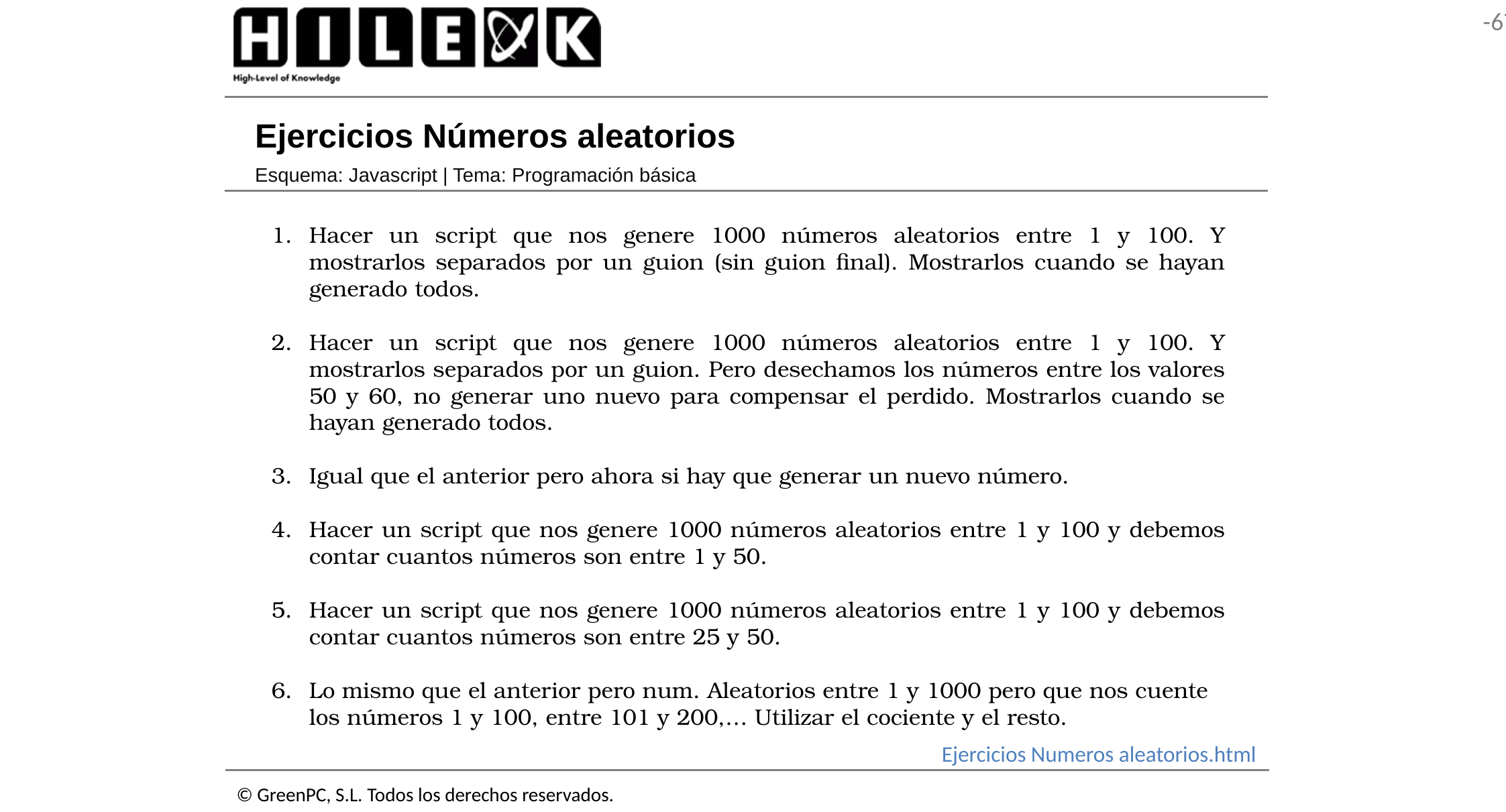

# Ejercicios Números aleatorios
Esquema: Javascript | Tema: Programación básica
Hacer un script que nos genere 1000 números aleatorios entre 1 y 100. Y mostrarlos separados por un guion (sin guion final). Mostrarlos cuando se hayan generado todos.

Hacer un script que nos genere 1000 números aleatorios entre 1 y 100. Y mostrarlos separados por un guion. Pero desechamos los números entre los valores 50 y 60, no generar uno nuevo para compensar el perdido. Mostrarlos cuando se hayan generado todos.

Igual que el anterior pero ahora si hay que generar un nuevo número.

Hacer un script que nos genere 1000 números aleatorios entre 1 y 100 y debemos contar cuantos números son entre 1 y 50.

Hacer un script que nos genere 1000 números aleatorios entre 1 y 100 y debemos contar cuantos números son entre 25 y 50.

Lo mismo que el anterior pero num. Aleatorios entre 1 y 1000 pero que nos cuente los números 1 y 100, entre 101 y 200,… Utilizar el cociente y el resto.
Ejercicios Numeros aleatorios.html